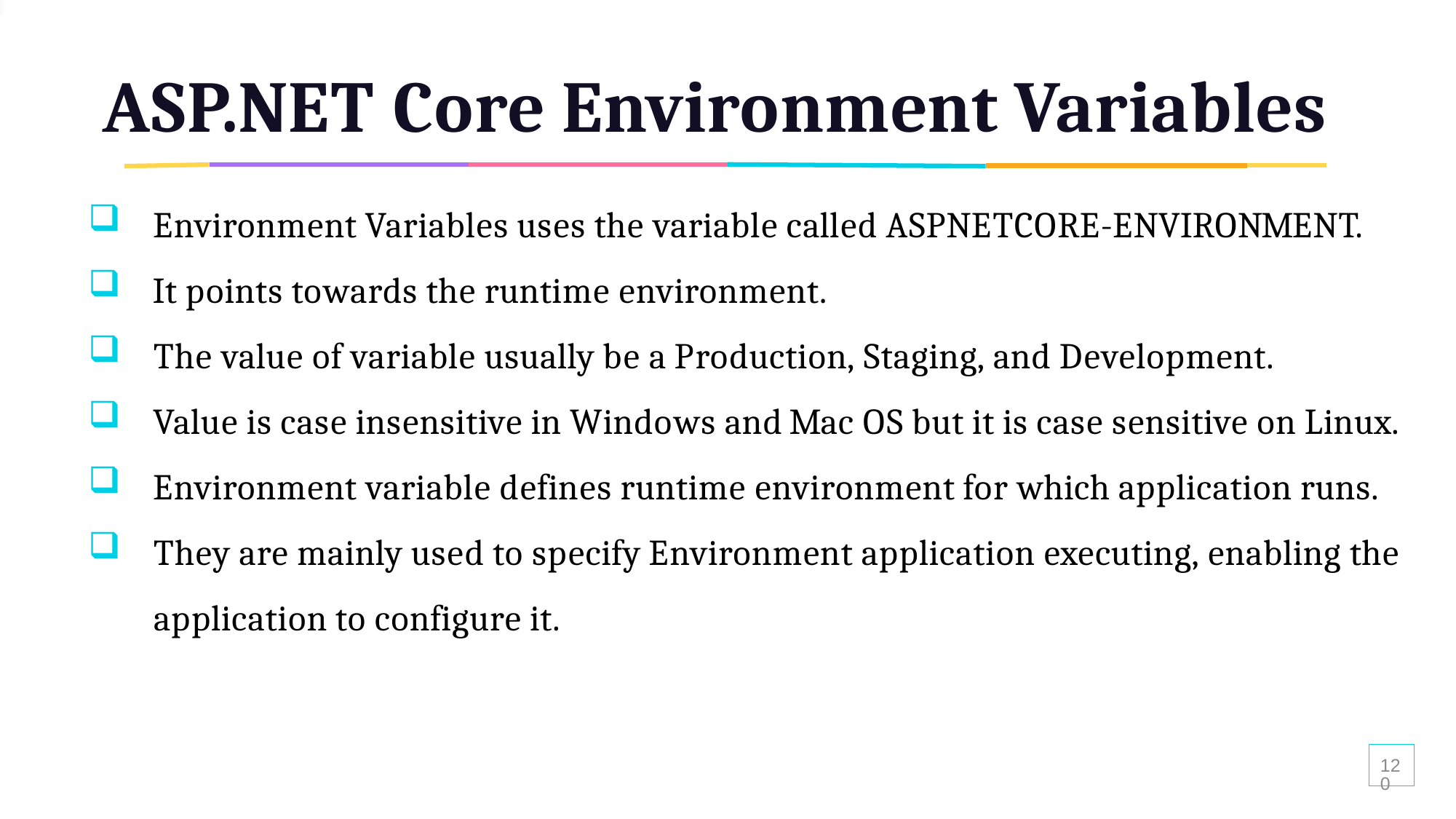

# ASP.NET Core Environment Variables
Environment Variables uses the variable called ASPNETCORE-ENVIRONMENT.
It points towards the runtime environment.
The value of variable usually be a Production, Staging, and Development.
Value is case insensitive in Windows and Mac OS but it is case sensitive on Linux.
Environment variable defines runtime environment for which application runs.
They are mainly used to specify Environment application executing, enabling the application to configure it.
120